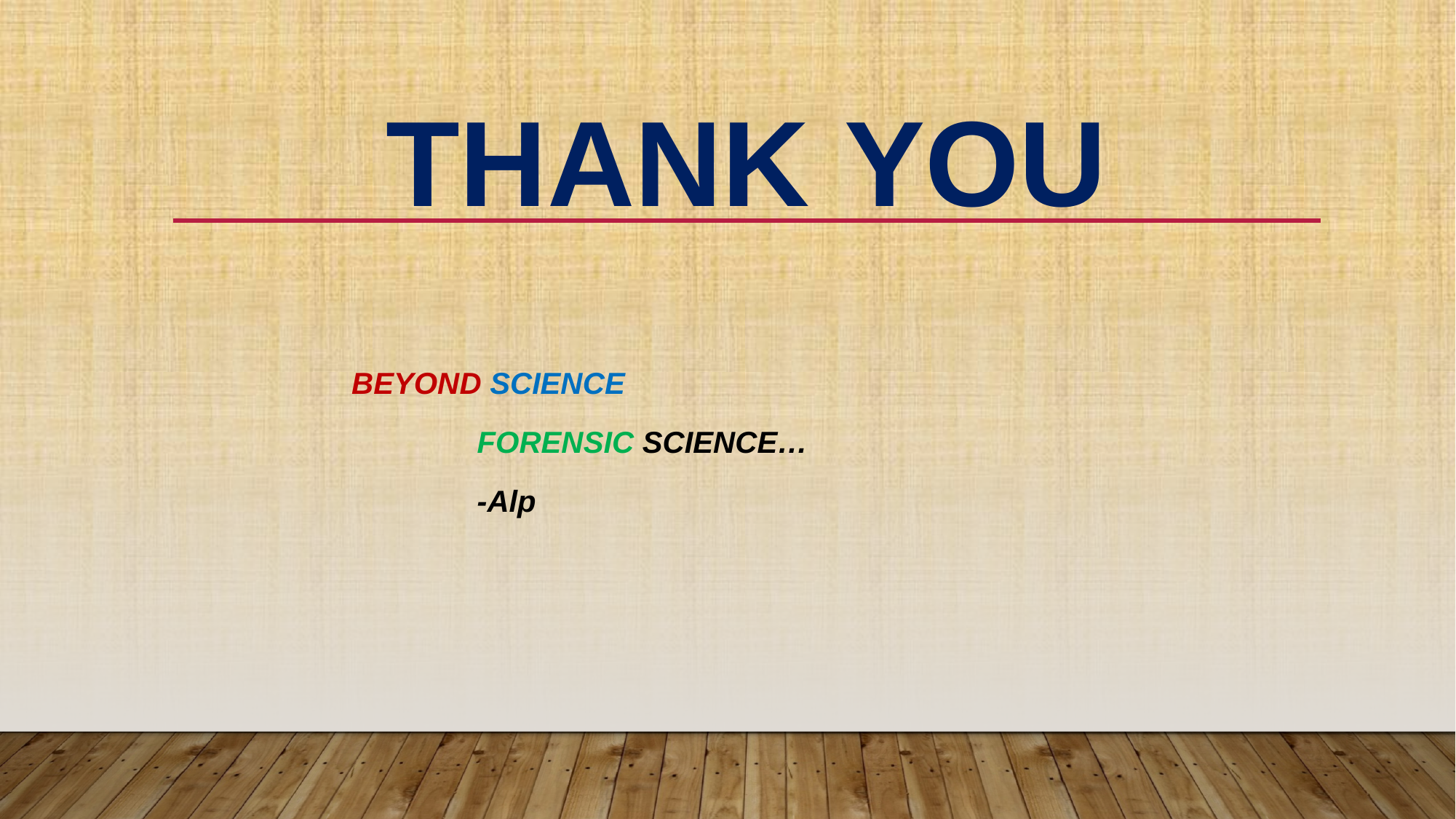

# Thank you

                    BEYOND SCIENCE
                                   FORENSIC SCIENCE…
                                   -Alp